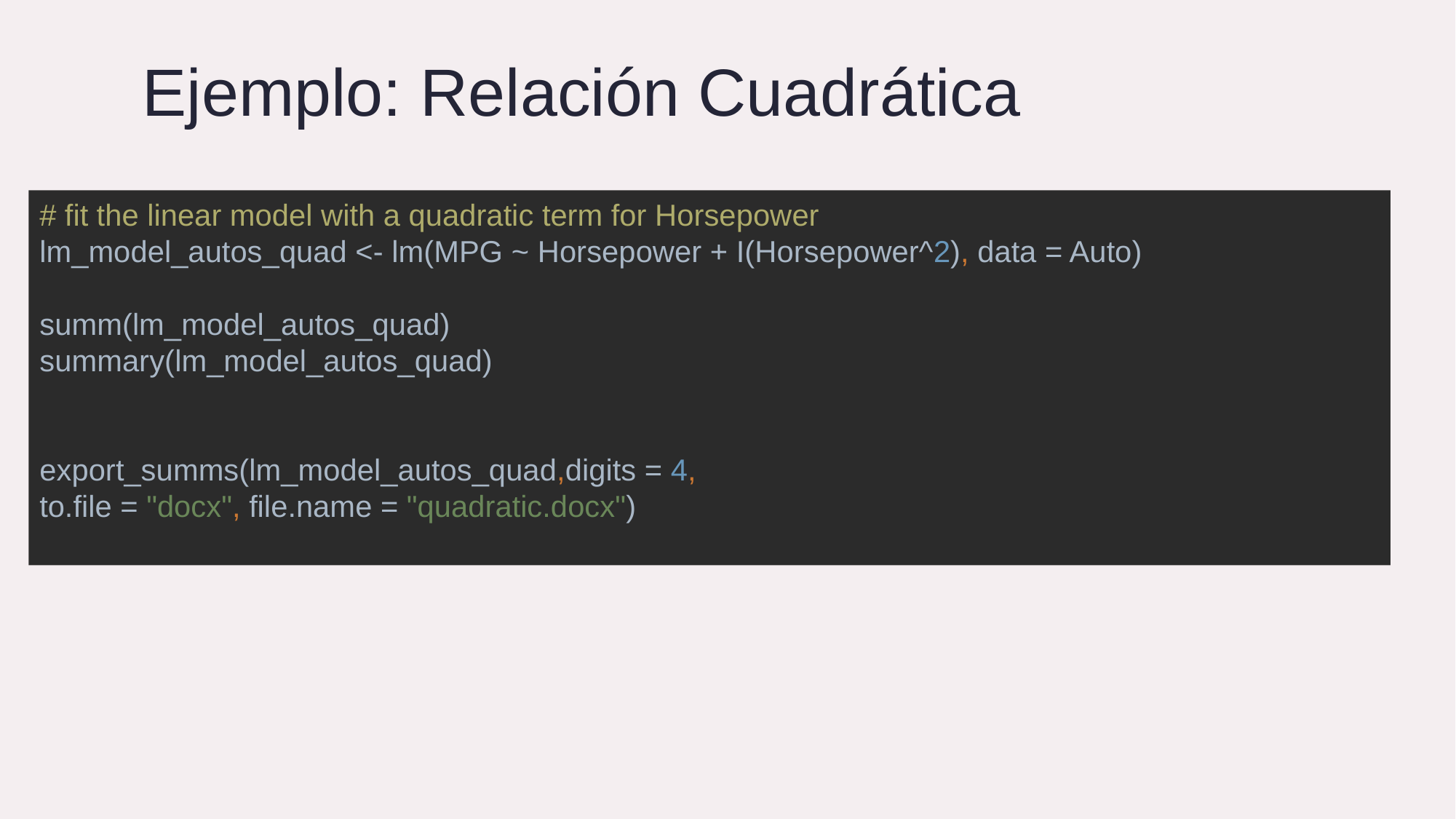

Ejemplo: Relación Cuadrática
# fit the linear model with a quadratic term for Horsepower lm_model_autos_quad <- lm(MPG ~ Horsepower + I(Horsepower^2), data = Auto) summ(lm_model_autos_quad) summary(lm_model_autos_quad) export_summs(lm_model_autos_quad,digits = 4, to.file = "docx", file.name = "quadratic.docx")